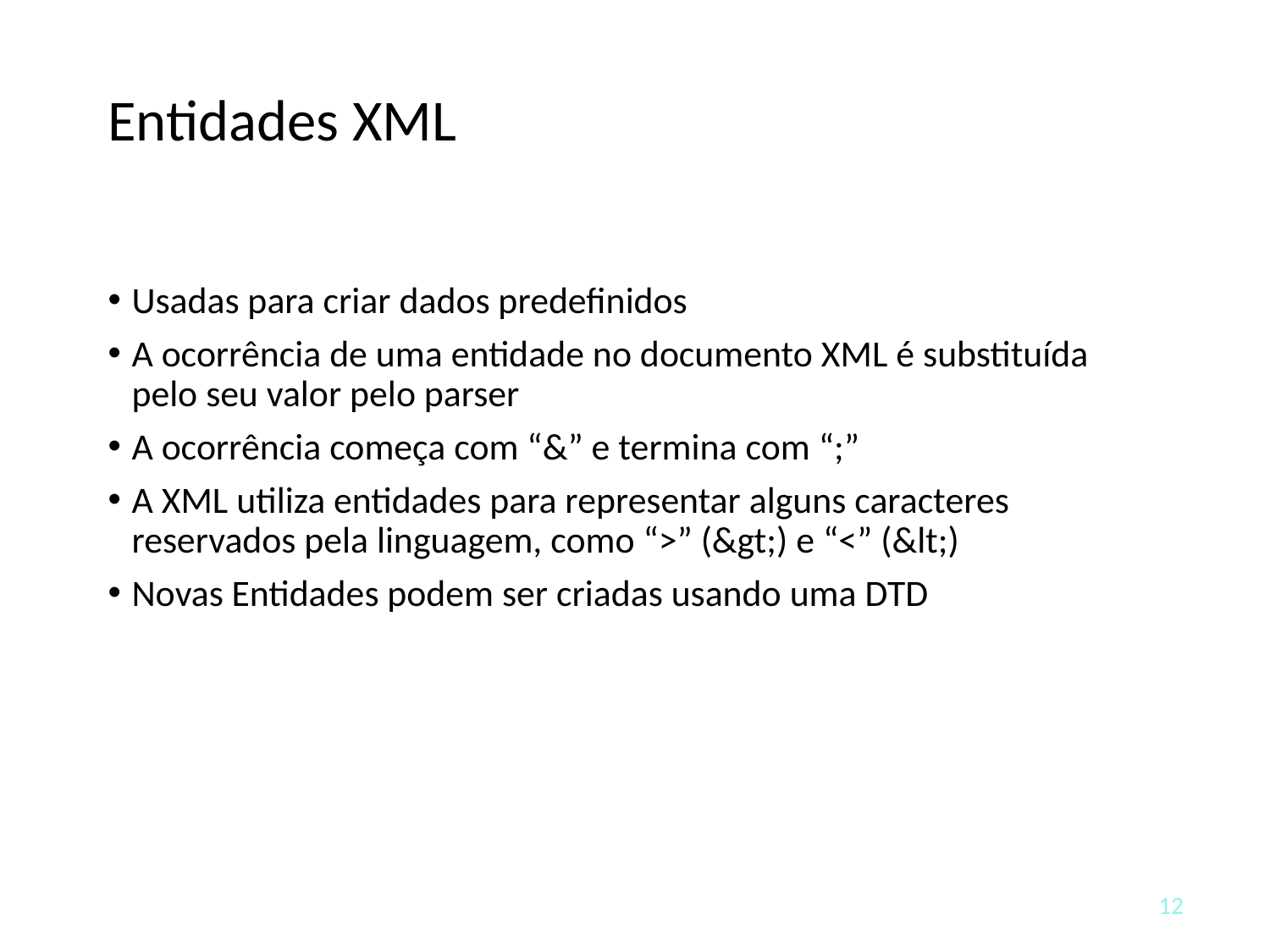

# Entidades XML
Usadas para criar dados predefinidos
A ocorrência de uma entidade no documento XML é substituída pelo seu valor pelo parser
A ocorrência começa com “&” e termina com “;”
A XML utiliza entidades para representar alguns caracteres reservados pela linguagem, como “>” (&gt;) e “<” (&lt;)
Novas Entidades podem ser criadas usando uma DTD